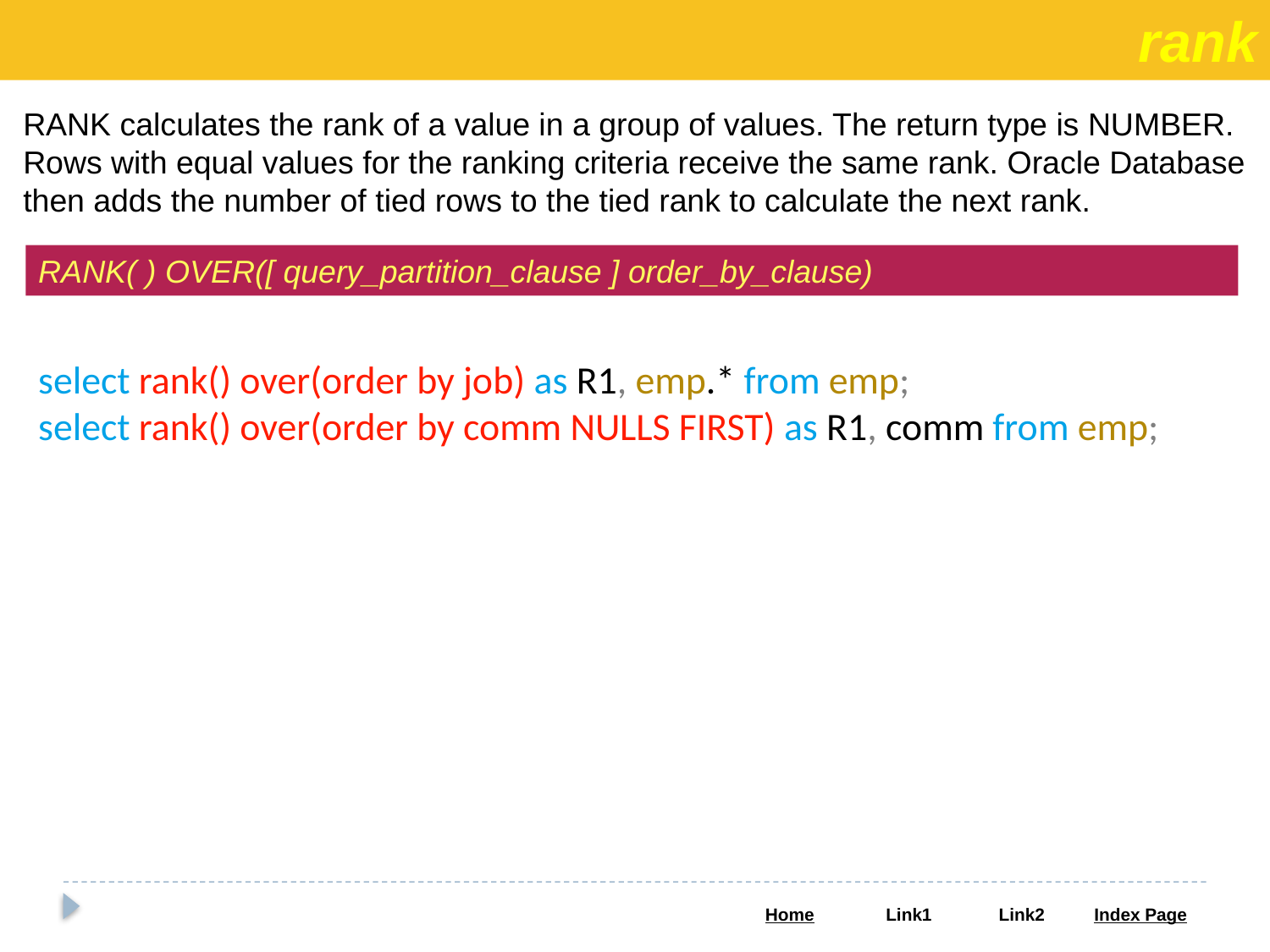

rank
RANK calculates the rank of a value in a group of values. The return type is NUMBER. Rows with equal values for the ranking criteria receive the same rank. Oracle Database then adds the number of tied rows to the tied rank to calculate the next rank.
RANK( ) OVER([ query_partition_clause ] order_by_clause)
select rank() over(order by job) as R1, emp.* from emp;
select rank() over(order by comm NULLS FIRST) as R1, comm from emp;